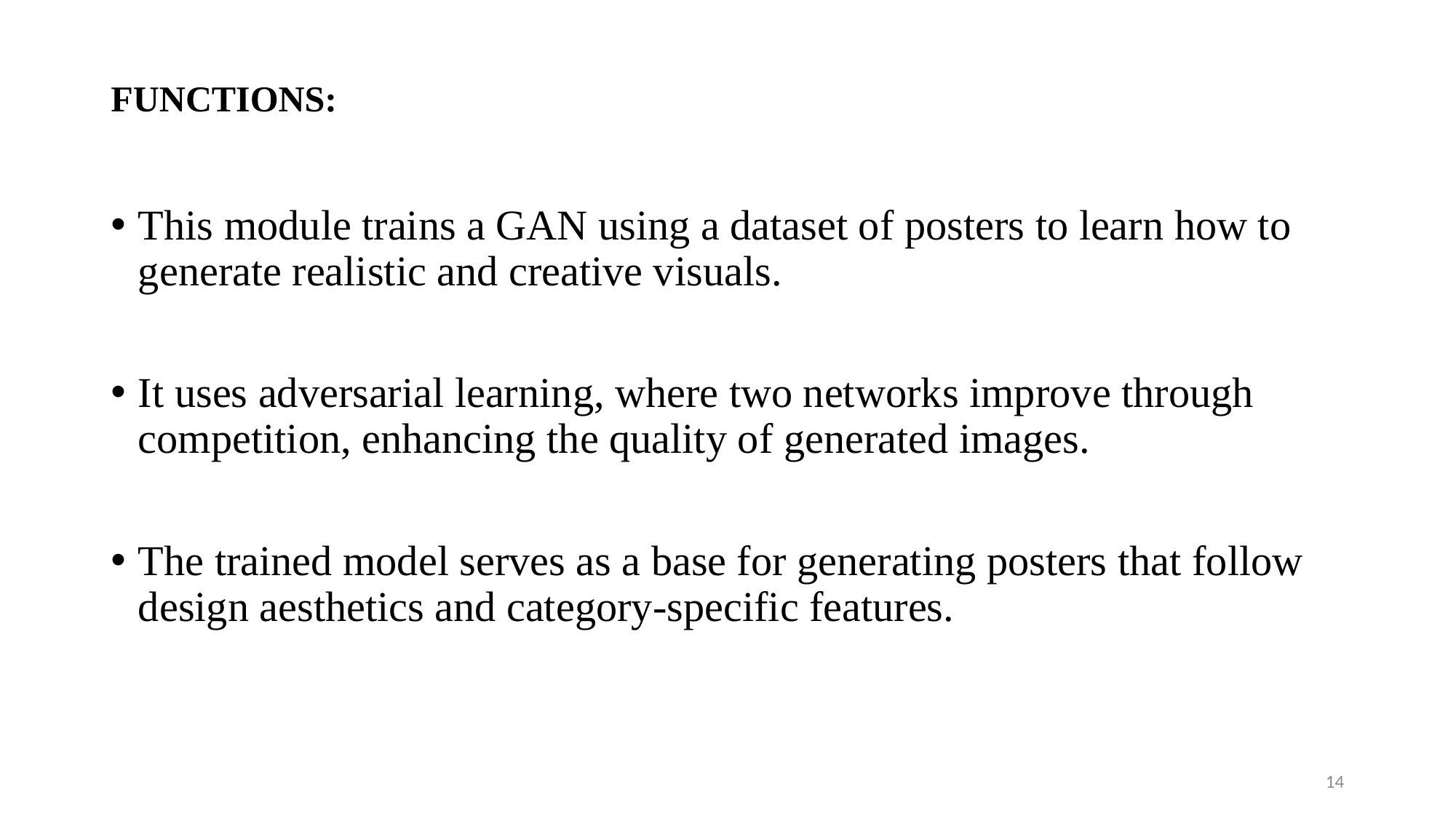

# FUNCTIONS:
This module trains a GAN using a dataset of posters to learn how to generate realistic and creative visuals.

It uses adversarial learning, where two networks improve through competition, enhancing the quality of generated images.

The trained model serves as a base for generating posters that follow design aesthetics and category-specific features.
14